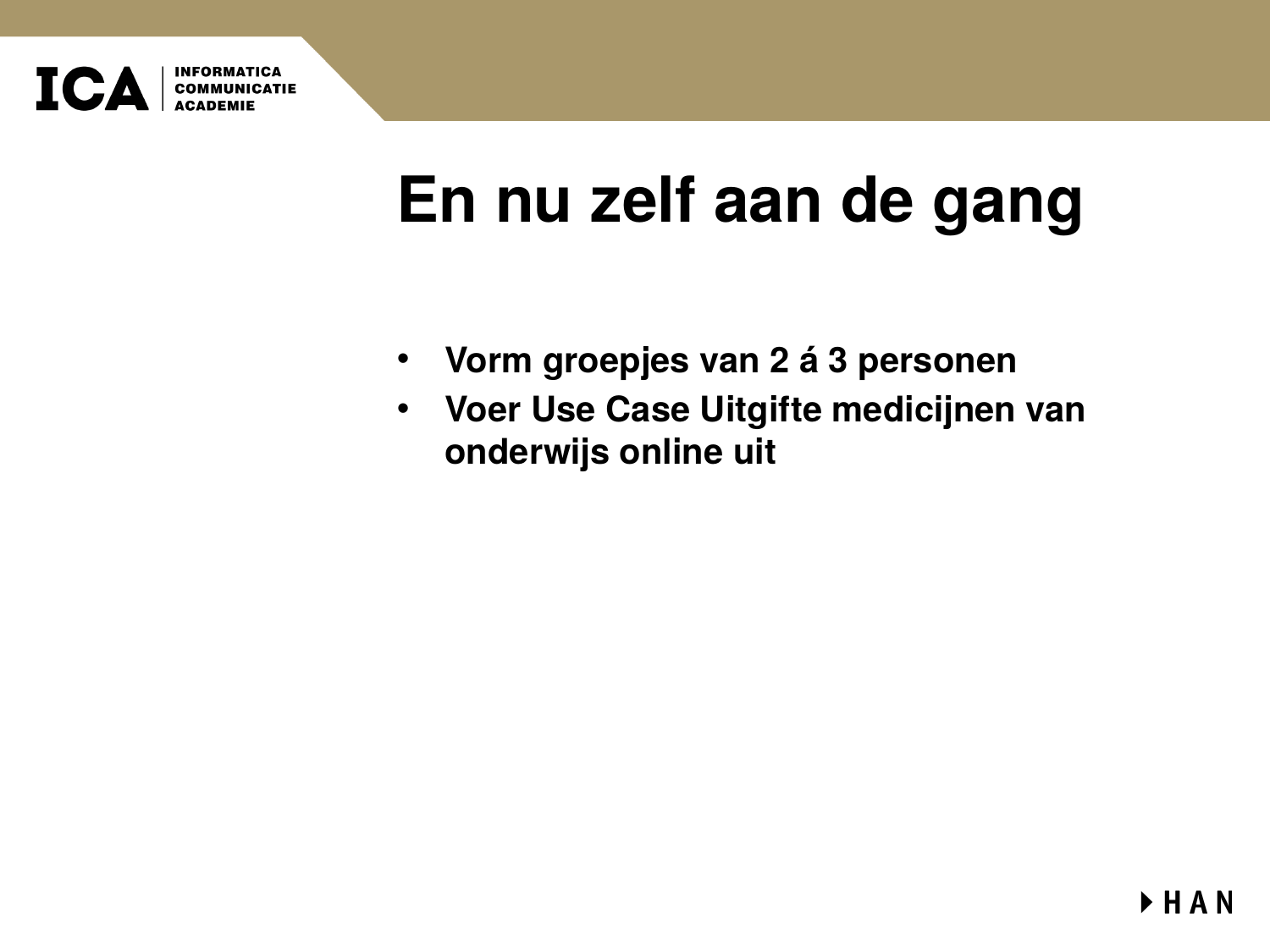

# En nu zelf aan de gang

Vorm groepjes van 2 á 3 personen
Voer Use Case Uitgifte medicijnen van onderwijs online uit